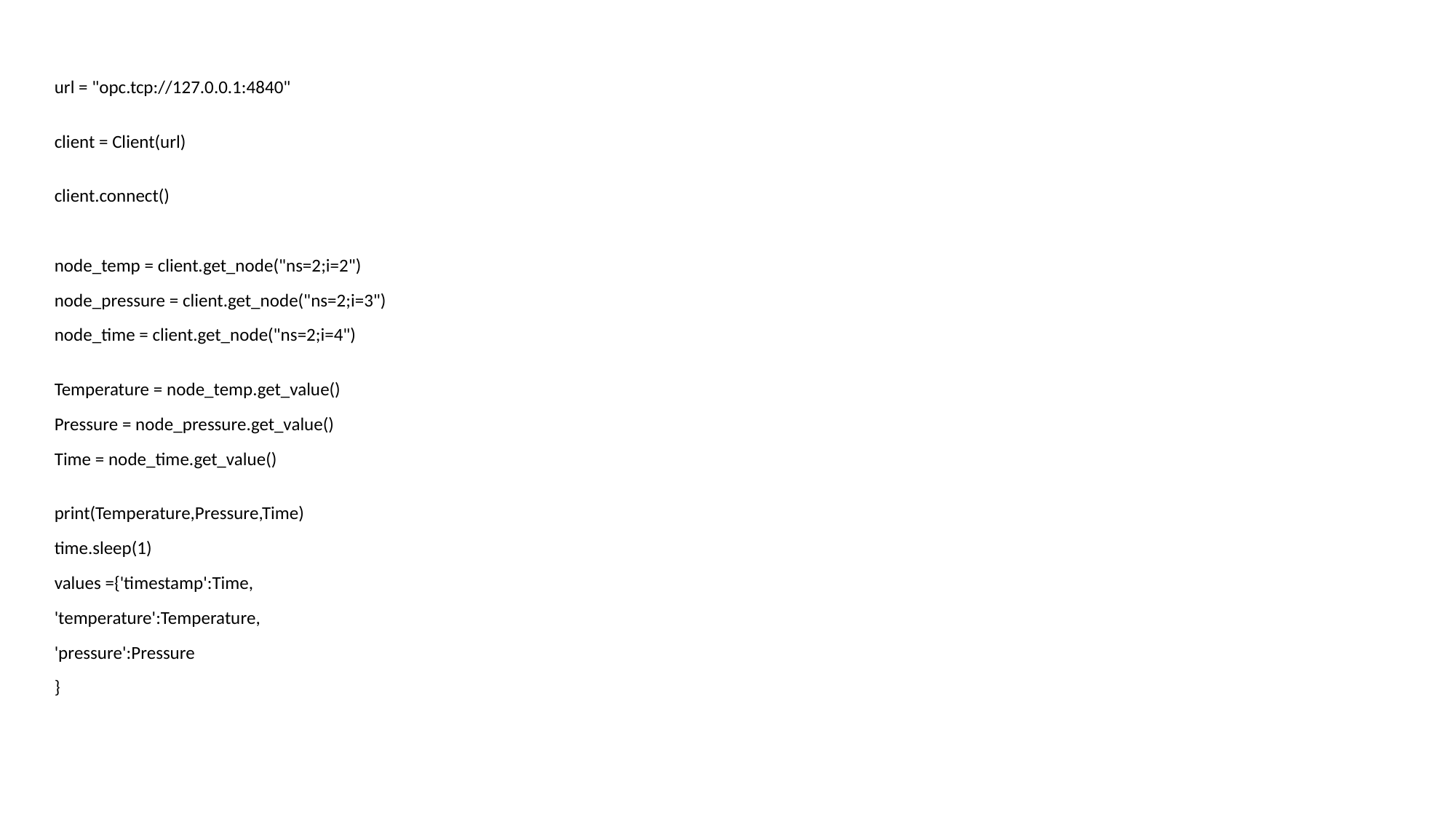

url = "opc.tcp://127.0.0.1:4840"
client = Client(url)
client.connect()

node_temp = client.get_node("ns=2;i=2")
node_pressure = client.get_node("ns=2;i=3")
node_time = client.get_node("ns=2;i=4")
Temperature = node_temp.get_value()
Pressure = node_pressure.get_value()
Time = node_time.get_value()
print(Temperature,Pressure,Time)
time.sleep(1)
values ={'timestamp':Time,
'temperature':Temperature,
'pressure':Pressure
}